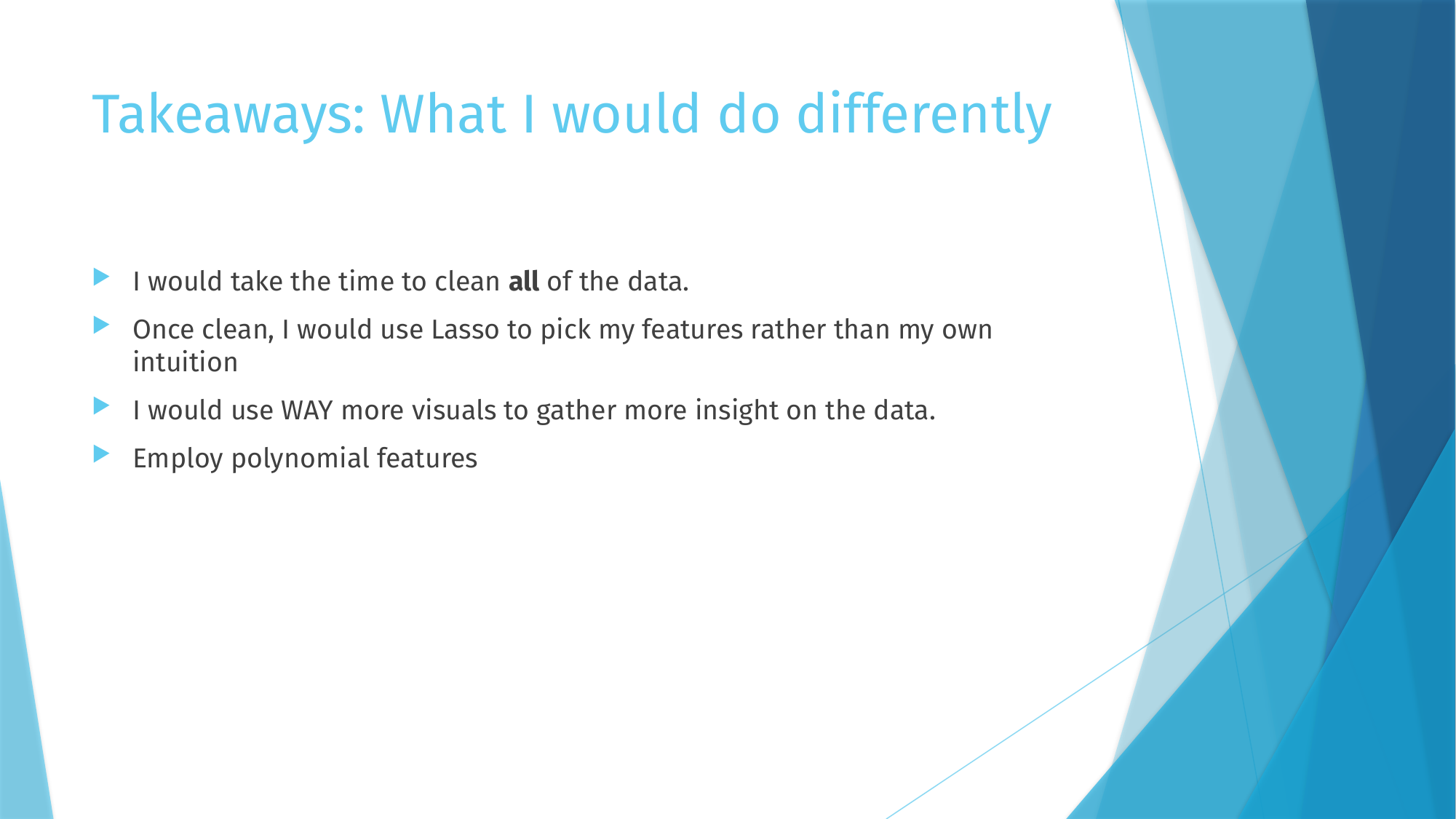

# Takeaways: What I would do differently
I would take the time to clean all of the data.
Once clean, I would use Lasso to pick my features rather than my own intuition
I would use WAY more visuals to gather more insight on the data.
Employ polynomial features